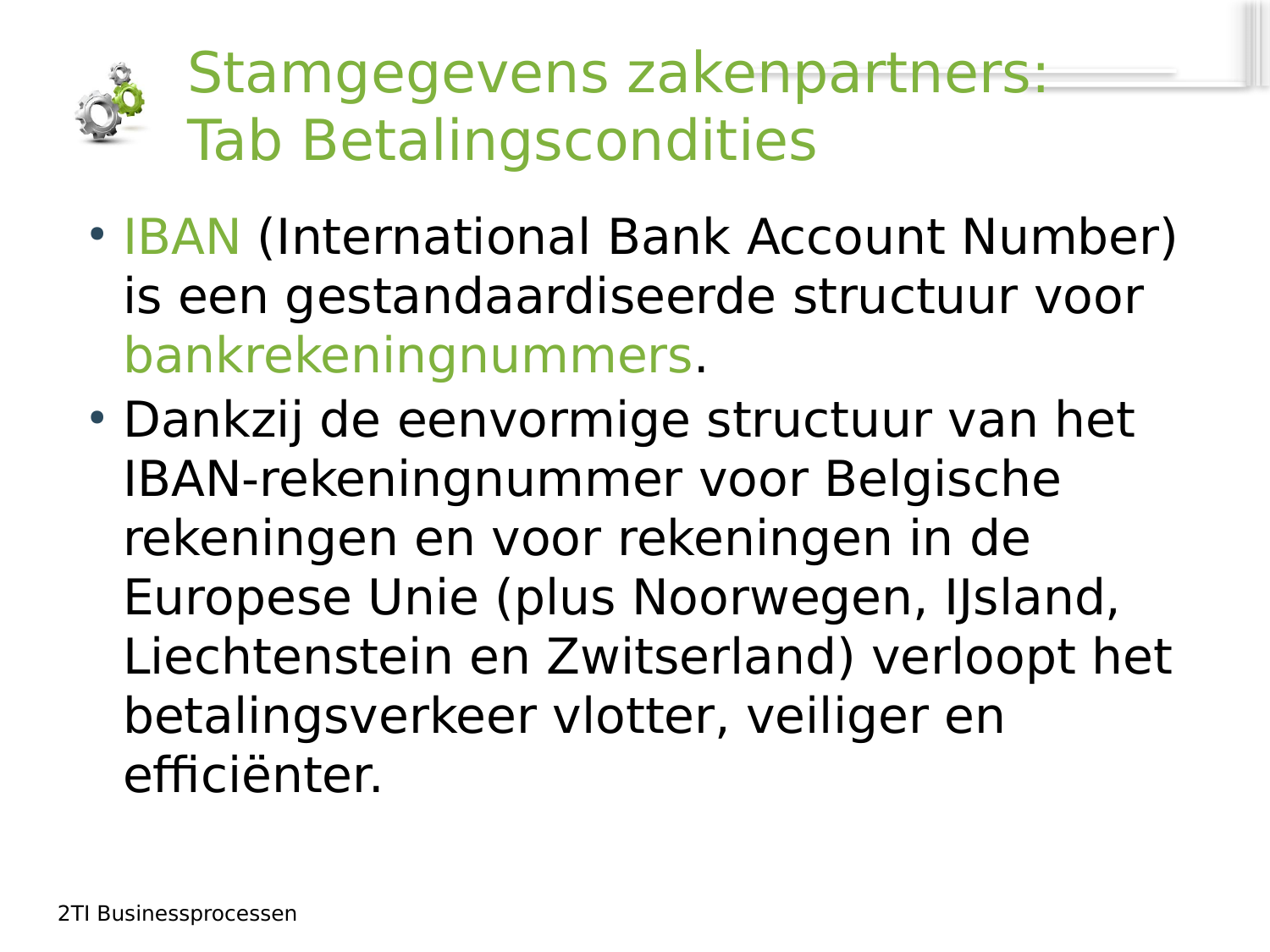

# Stamgegevens zakenpartners: Tab Betalingscondities
IBAN (International Bank Account Number) is een gestandaardiseerde structuur voor bankrekeningnummers.
Dankzij de eenvormige structuur van het IBAN-rekeningnummer voor Belgische rekeningen en voor rekeningen in de Europese Unie (plus Noorwegen, IJsland, Liechtenstein en Zwitserland) verloopt het betalingsverkeer vlotter, veiliger en efficiënter.